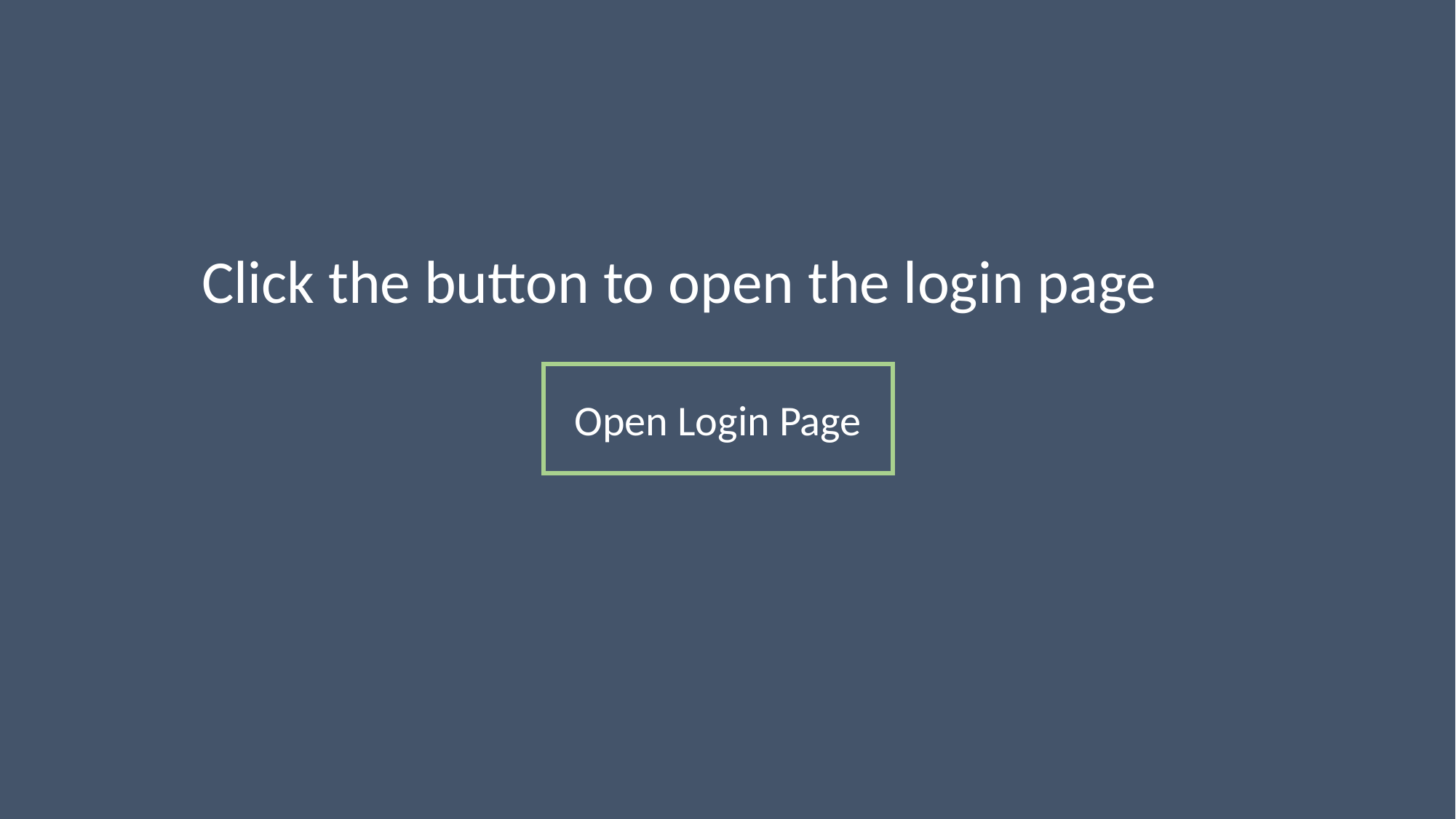

Click the button to open the login page
Open Login Page